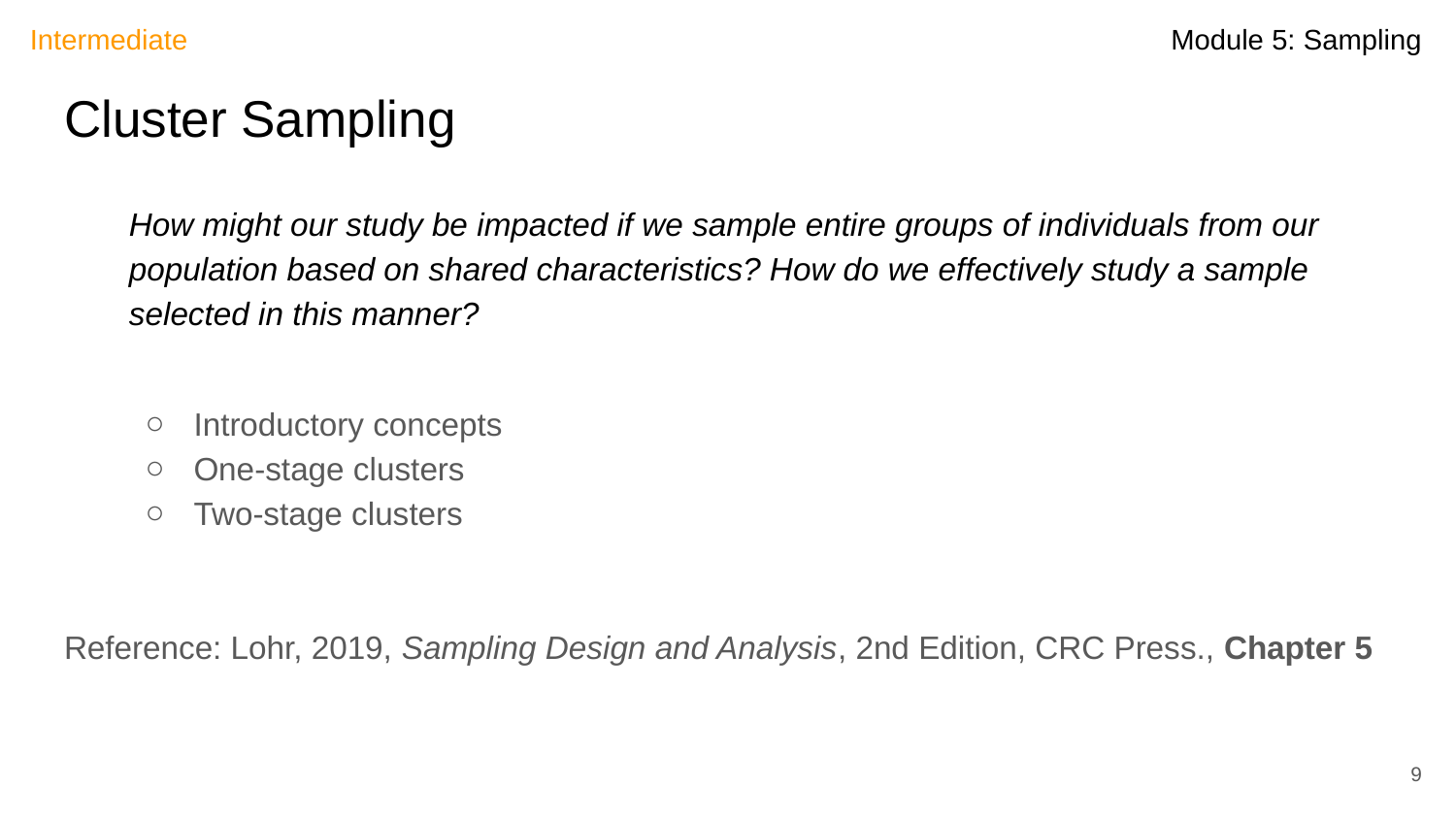

Intermediate
# Cluster Sampling
How might our study be impacted if we sample entire groups of individuals from our population based on shared characteristics? How do we effectively study a sample selected in this manner?

Introductory concepts
One-stage clusters
Two-stage clusters

Reference: Lohr, 2019, Sampling Design and Analysis, 2nd Edition, CRC Press., Chapter 5
9